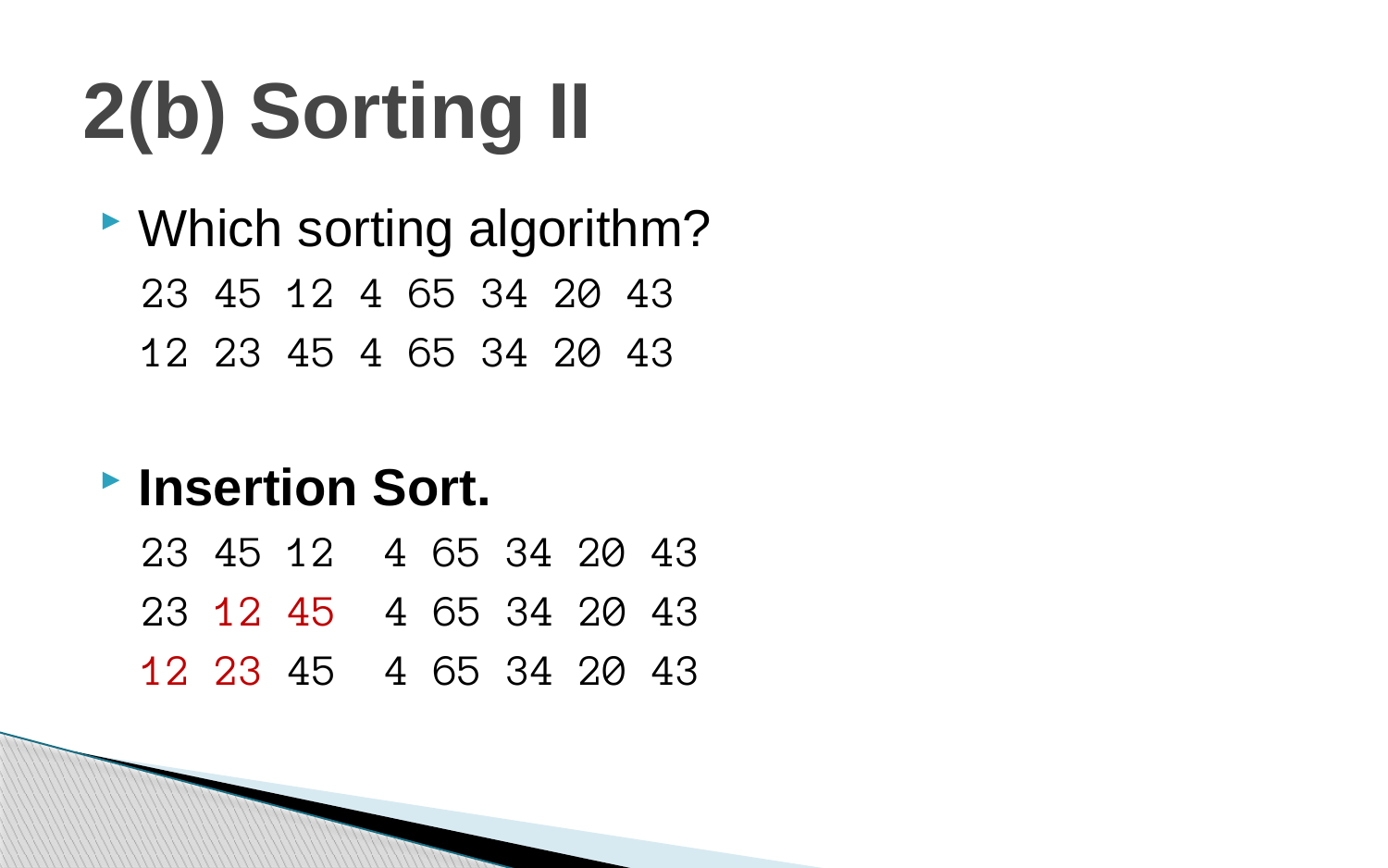

# 2(b) Sorting II
Which sorting algorithm?
23 45 12 4 65 34 20 43
12 23 45 4 65 34 20 43

Insertion Sort.
23 45 12  4 65 34 20 43
23 12 45  4 65 34 20 43
12 23 45  4 65 34 20 43